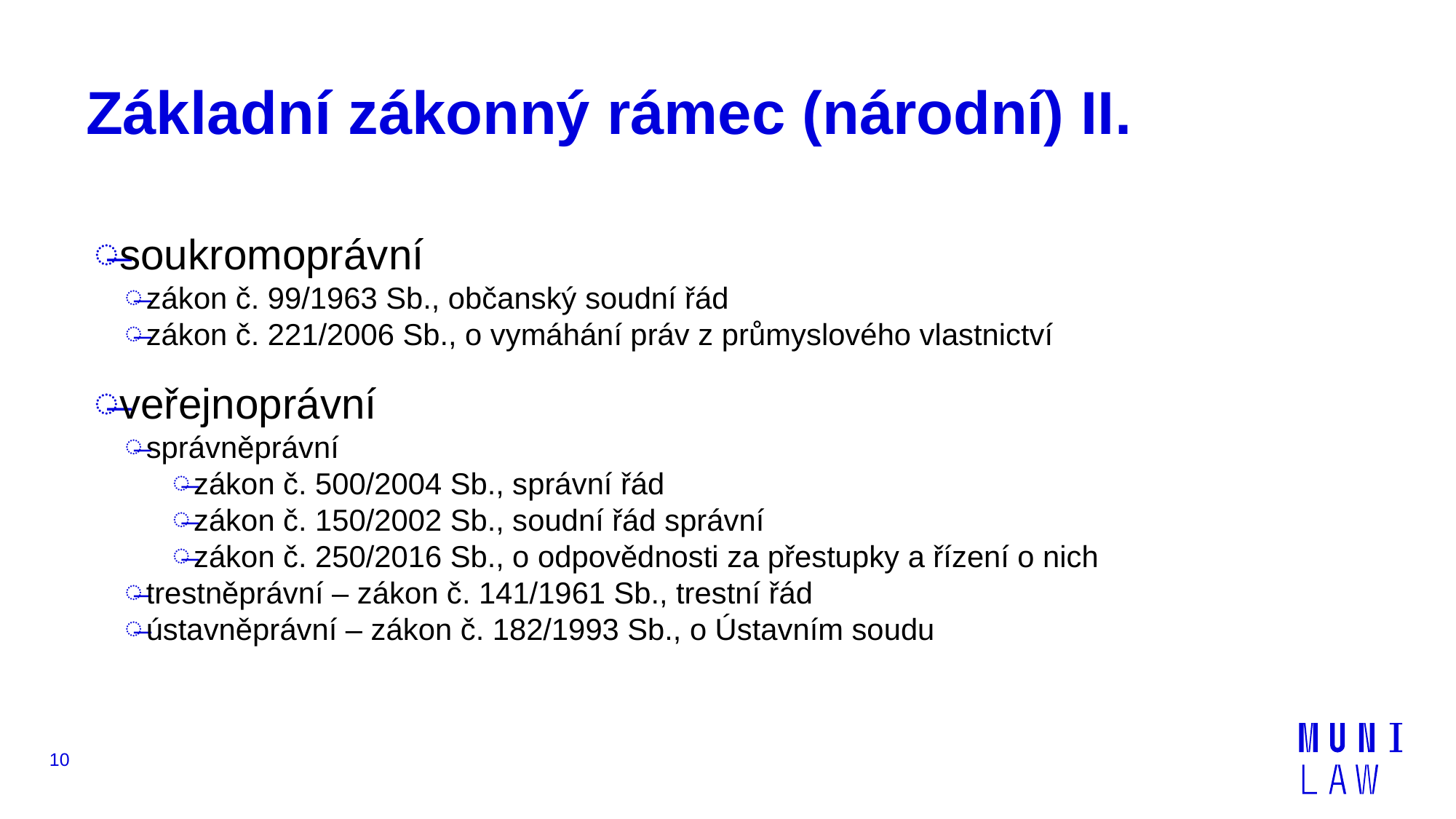

# Základní zákonný rámec (národní) II.
soukromoprávní
zákon č. 99/1963 Sb., občanský soudní řád
zákon č. 221/2006 Sb., o vymáhání práv z průmyslového vlastnictví
veřejnoprávní
správněprávní
zákon č. 500/2004 Sb., správní řád
zákon č. 150/2002 Sb., soudní řád správní
zákon č. 250/2016 Sb., o odpovědnosti za přestupky a řízení o nich
trestněprávní – zákon č. 141/1961 Sb., trestní řád
ústavněprávní – zákon č. 182/1993 Sb., o Ústavním soudu
10